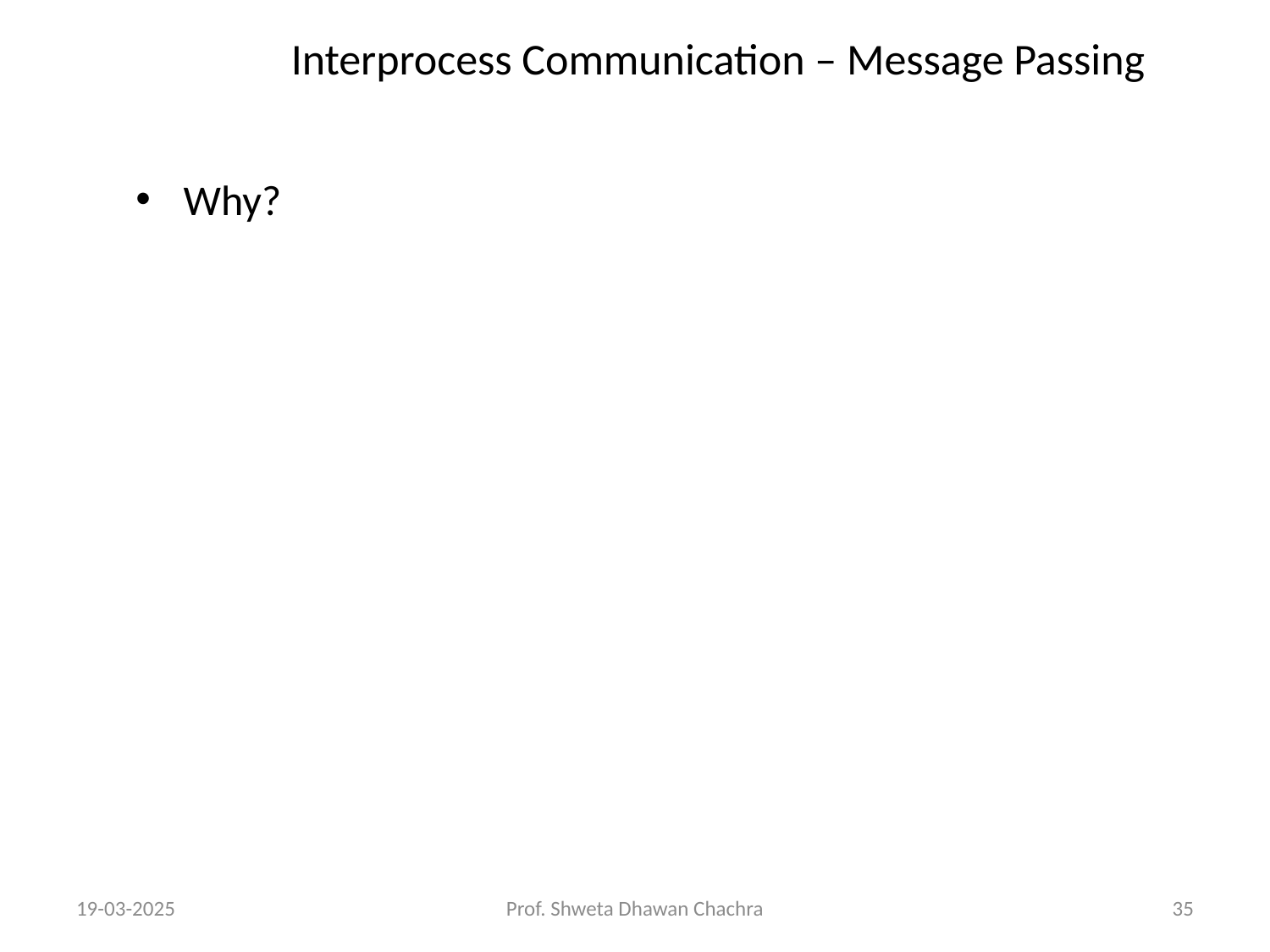

# Interprocess Communication – Message Passing
Why?

19-03-2025
Prof. Shweta Dhawan Chachra
35